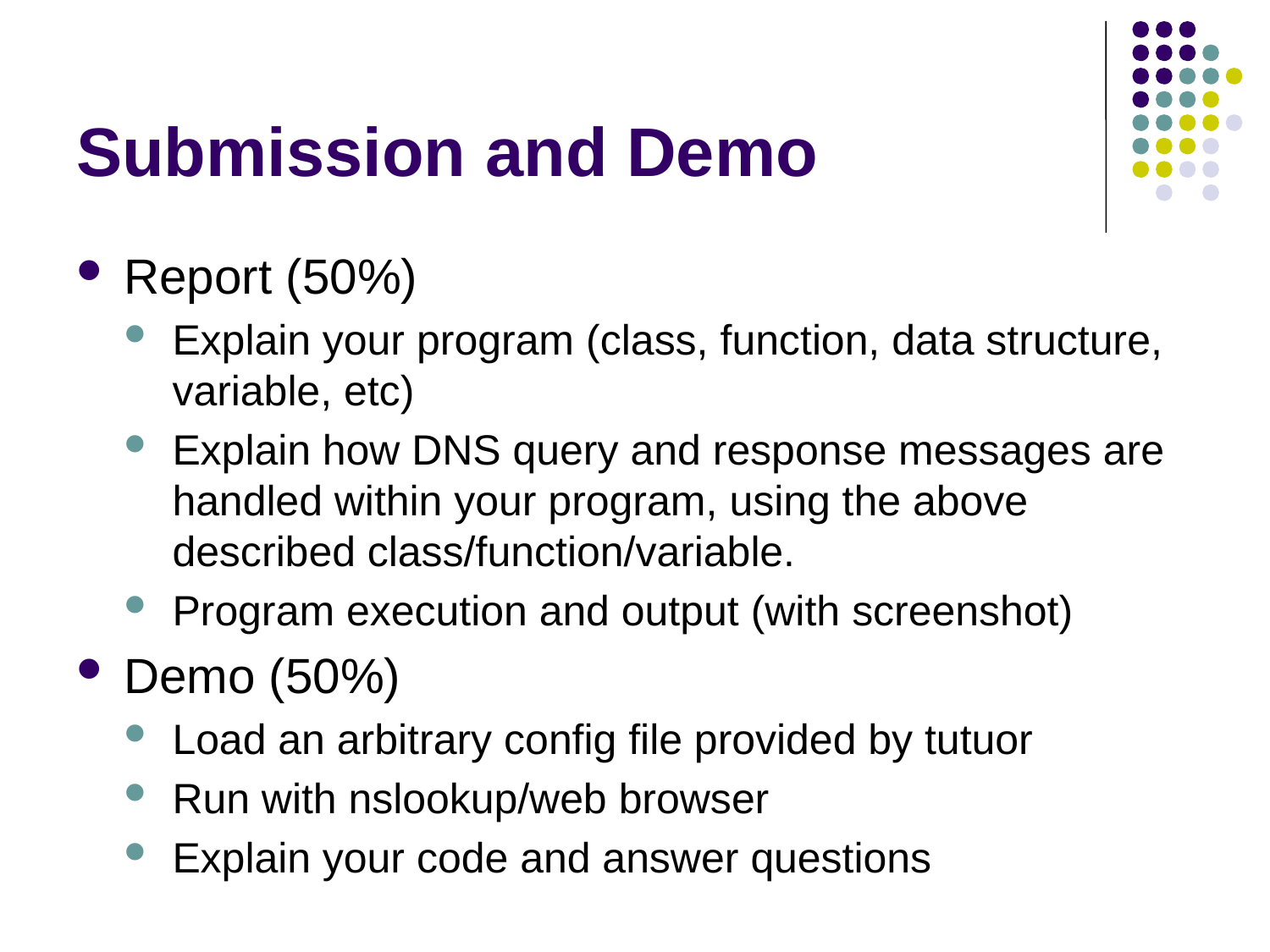

# Submission and Demo
Report (50%)
Explain your program (class, function, data structure, variable, etc)
Explain how DNS query and response messages are handled within your program, using the above described class/function/variable.
Program execution and output (with screenshot)
Demo (50%)
Load an arbitrary config file provided by tutuor
Run with nslookup/web browser
Explain your code and answer questions